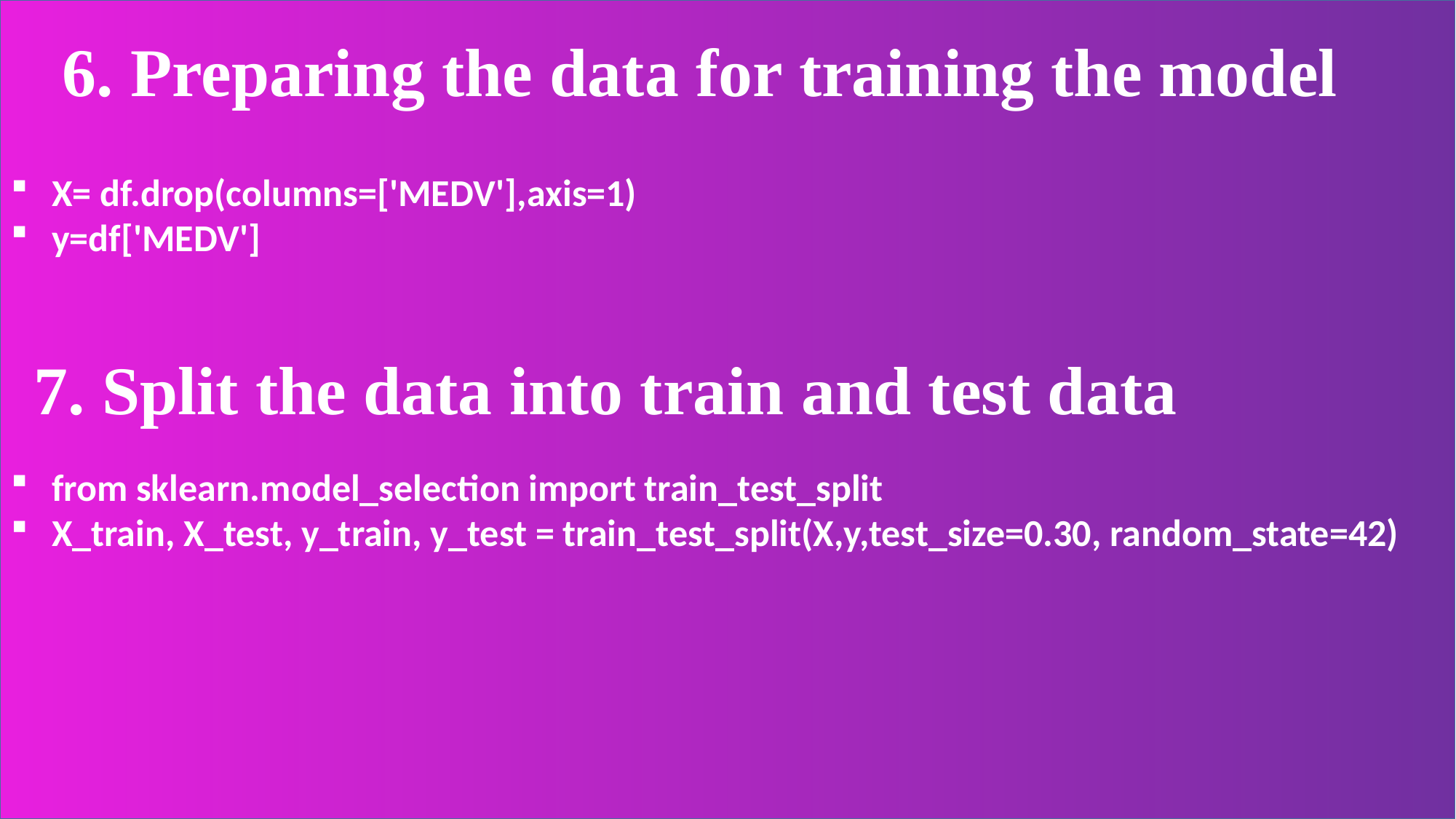

6. Preparing the data for training the model
X= df.drop(columns=['MEDV'],axis=1)
y=df['MEDV']
7. Split the data into train and test data
from sklearn.model_selection import train_test_split
X_train, X_test, y_train, y_test = train_test_split(X,y,test_size=0.30, random_state=42)